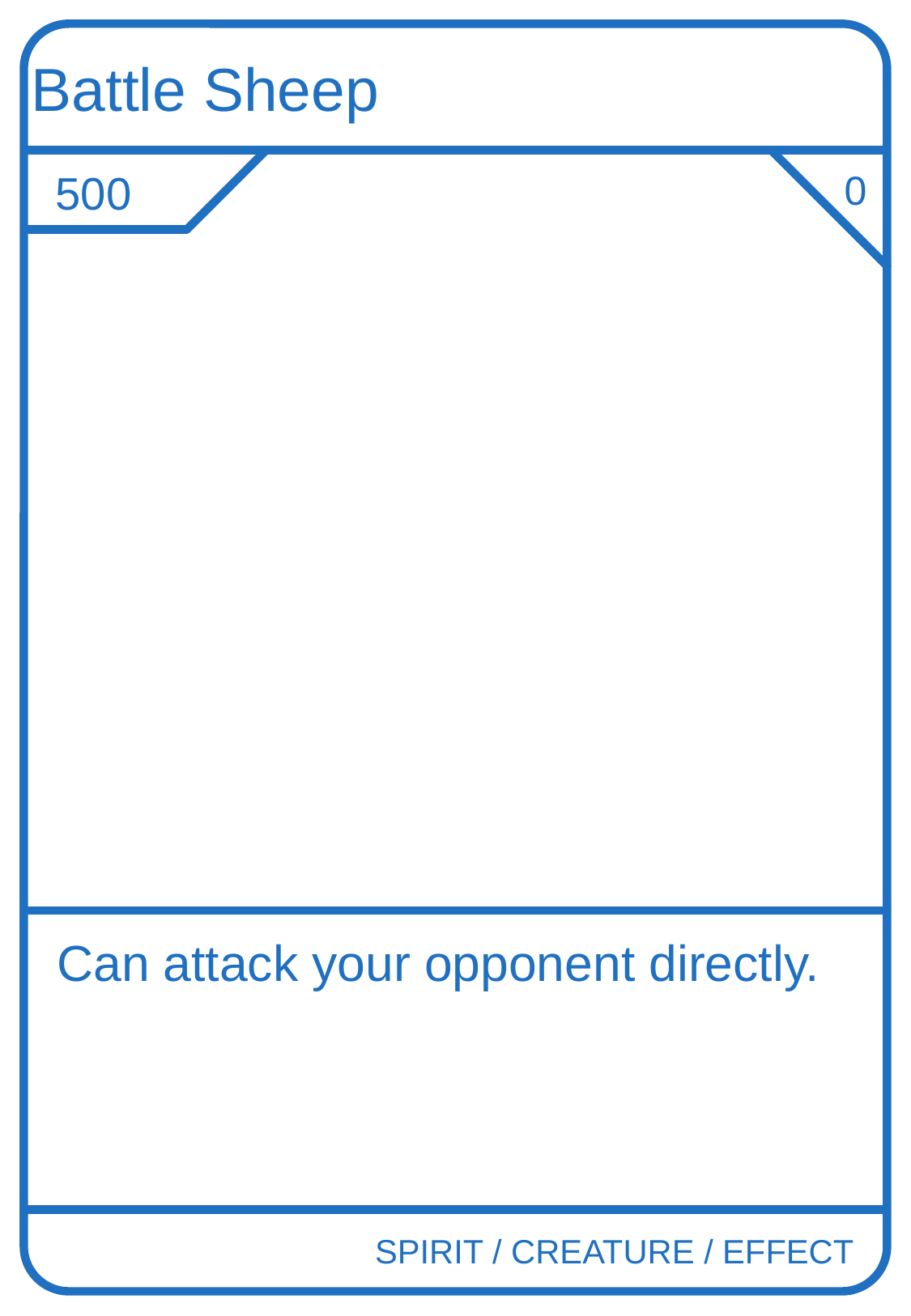

Battle Sheep
500
0
Can attack your opponent directly.
SPIRIT / CREATURE / EFFECT